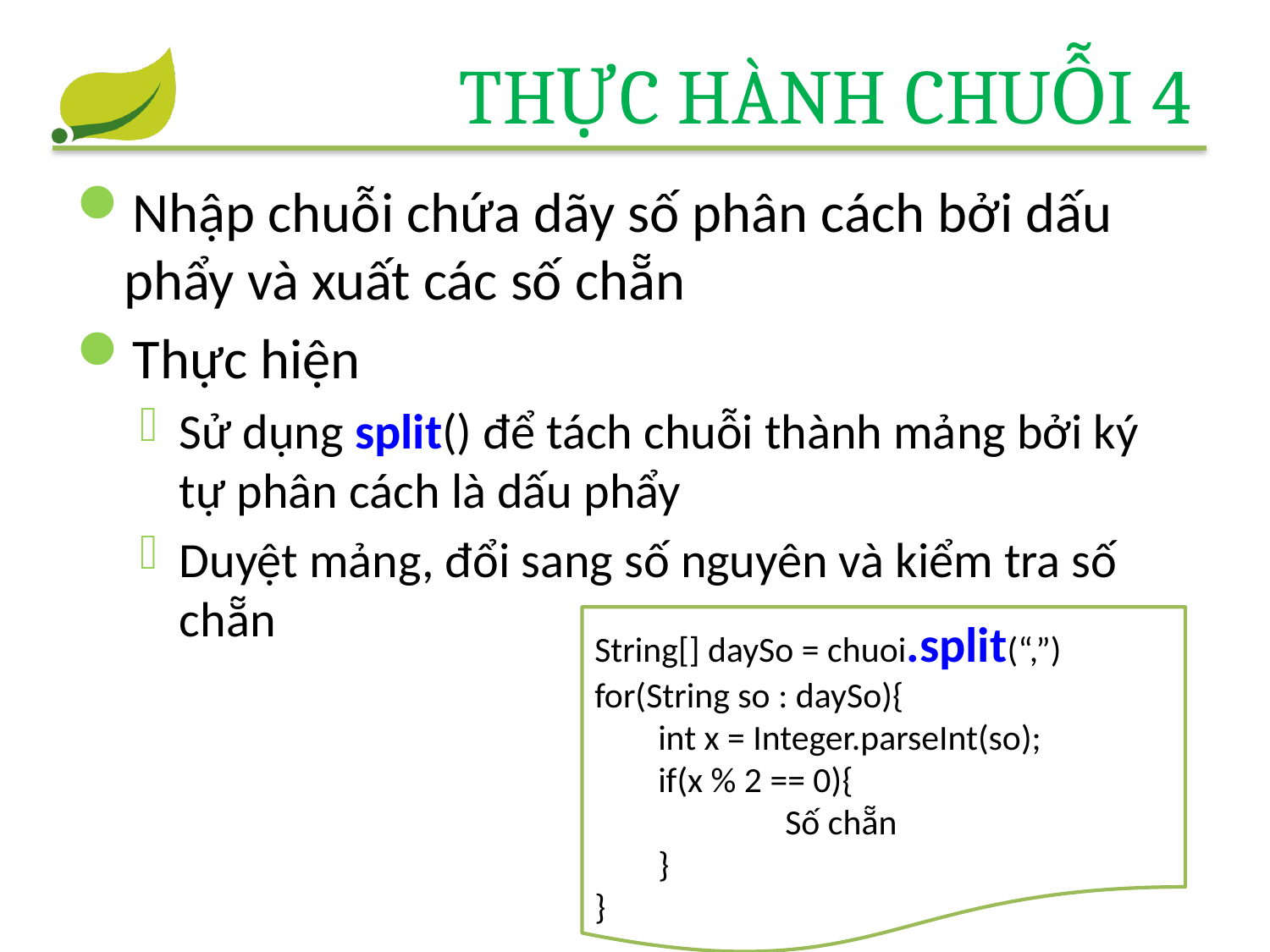

# Thực hành chuỗi 4
Nhập chuỗi chứa dãy số phân cách bởi dấu phẩy và xuất các số chẵn
Thực hiện
Sử dụng split() để tách chuỗi thành mảng bởi ký tự phân cách là dấu phẩy
Duyệt mảng, đổi sang số nguyên và kiểm tra số chẵn

String[] daySo = chuoi.split(“,”)
for(String so : daySo){
int x = Integer.parseInt(so);
if(x % 2 == 0){
	Số chẵn
}
}